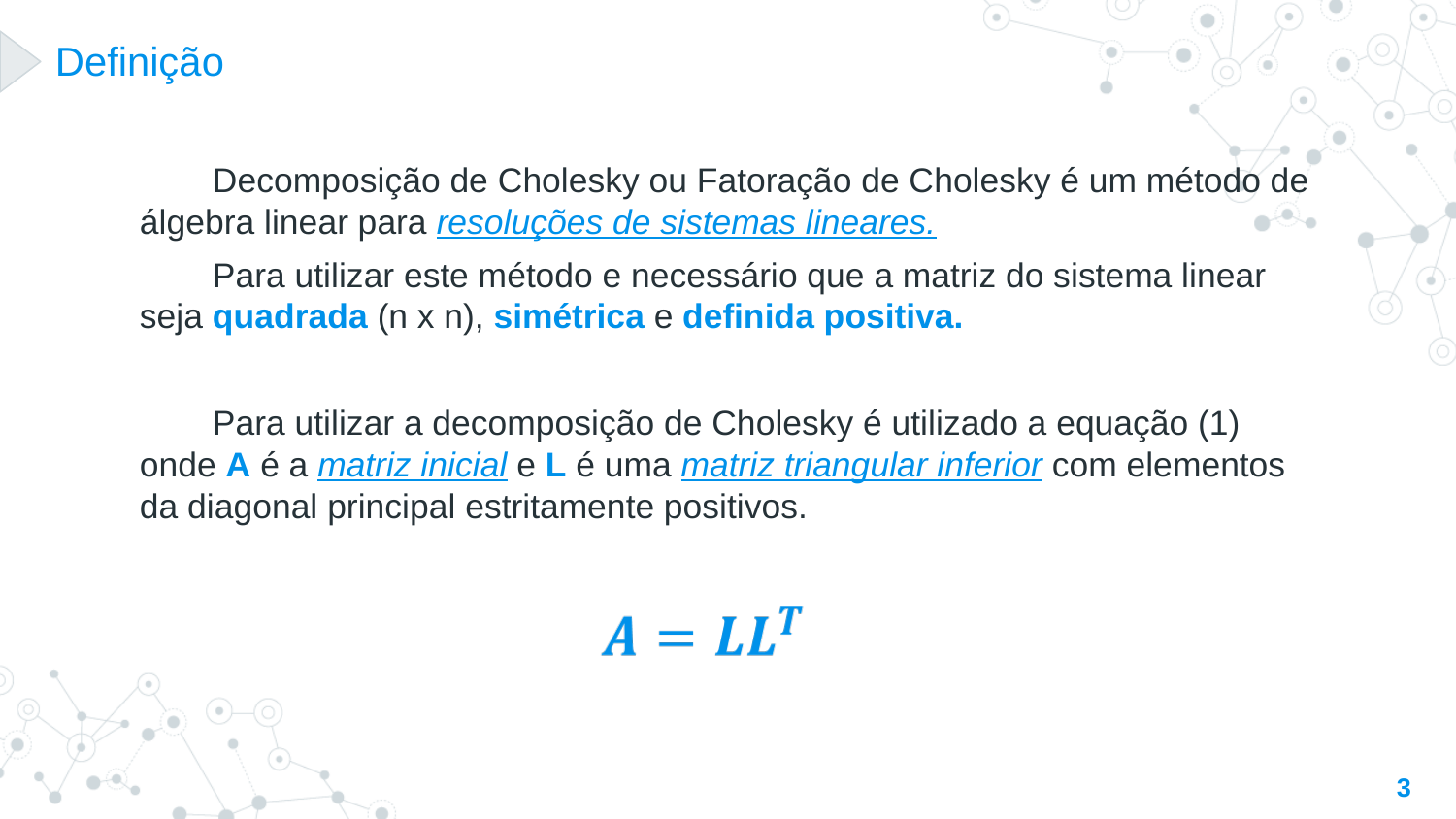

# Definição

Decomposição de Cholesky ou Fatoração de Cholesky é um método de álgebra linear para resoluções de sistemas lineares.
Para utilizar este método e necessário que a matriz do sistema linear seja quadrada (n x n), simétrica e definida positiva.

Para utilizar a decomposição de Cholesky é utilizado a equação (1) onde A é a matriz inicial e L é uma matriz triangular inferior com elementos da diagonal principal estritamente positivos.

3